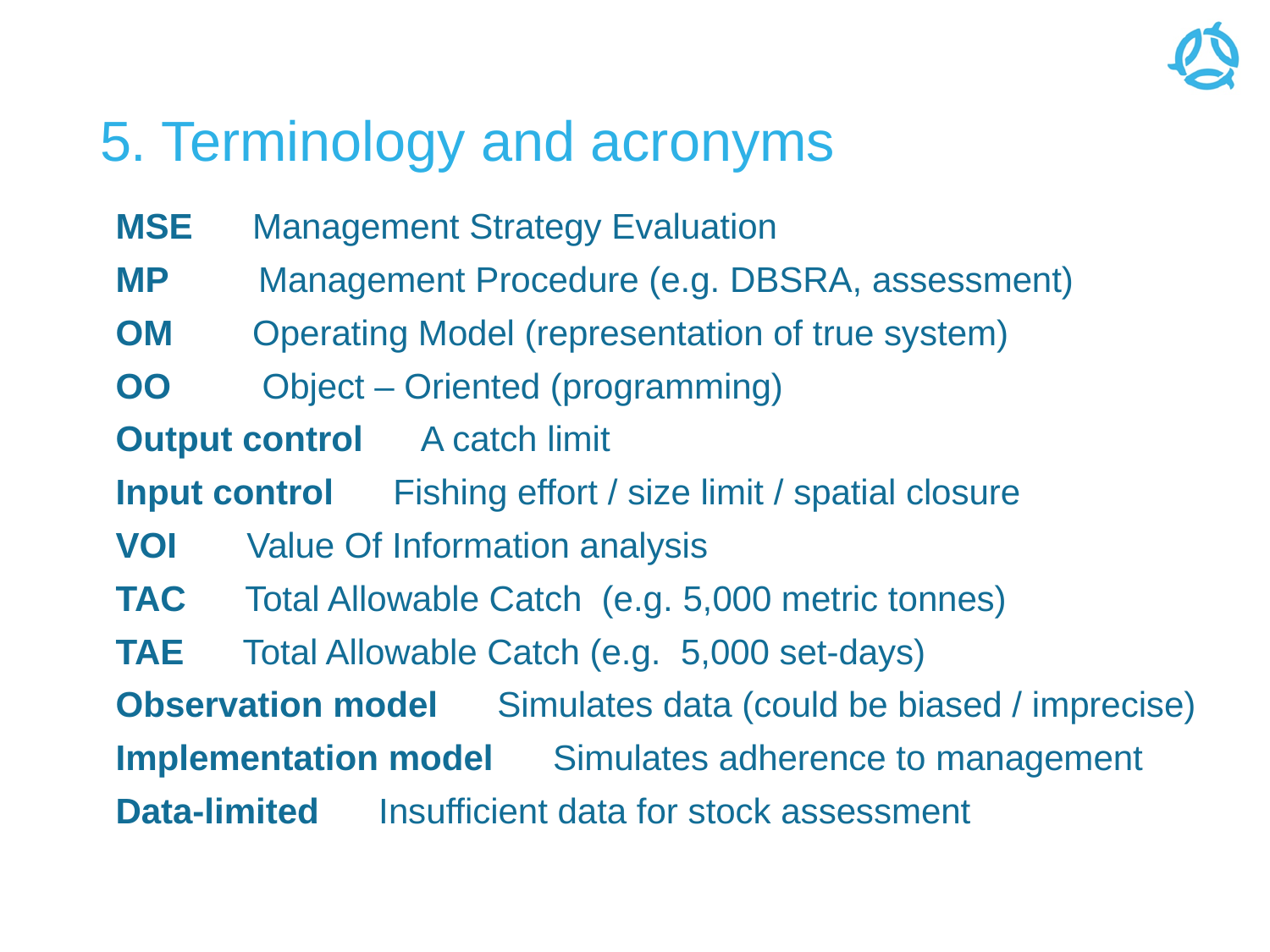

# 5. Terminology and acronyms
MSE      Management Strategy Evaluation
MP         Management Procedure (e.g. DBSRA, assessment)
OM        Operating Model (representation of true system)
OO	    Object – Oriented (programming)
Output control      A catch limit
Input control      Fishing effort / size limit / spatial closure
VOI       Value Of Information analysis
TAC      Total Allowable Catch  (e.g. 5,000 metric tonnes)
TAE      Total Allowable Catch (e.g.  5,000 set-days)
Observation model      Simulates data (could be biased / imprecise)
Implementation model      Simulates adherence to management
Data-limited      Insufficient data for stock assessment